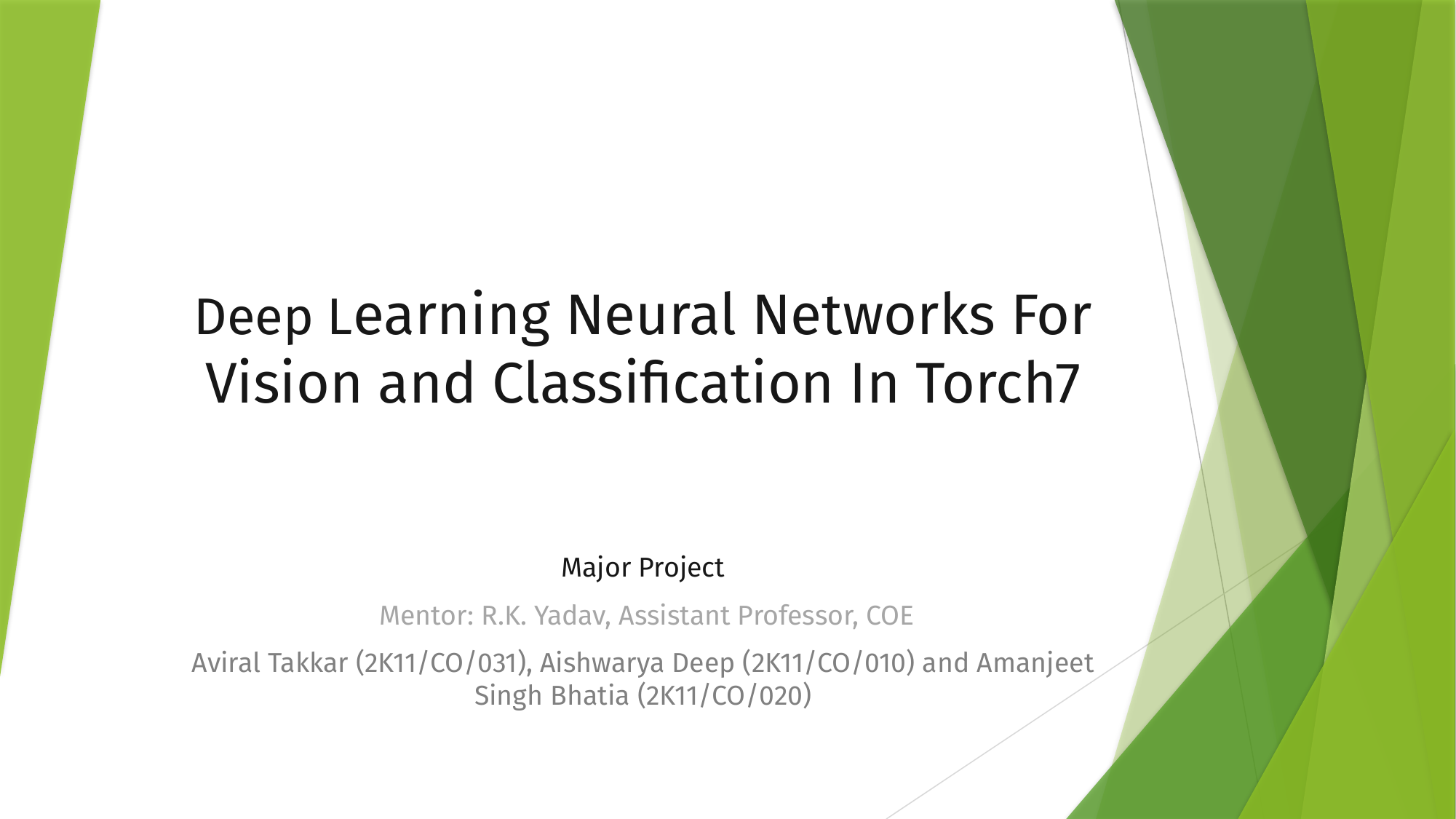

# Deep Learning Neural Networks For Vision and Classification In Torch7
Major Project
 Mentor: R.K. Yadav, Assistant Professor, COE
Aviral Takkar (2K11/CO/031), Aishwarya Deep (2K11/CO/010) and Amanjeet Singh Bhatia (2K11/CO/020)